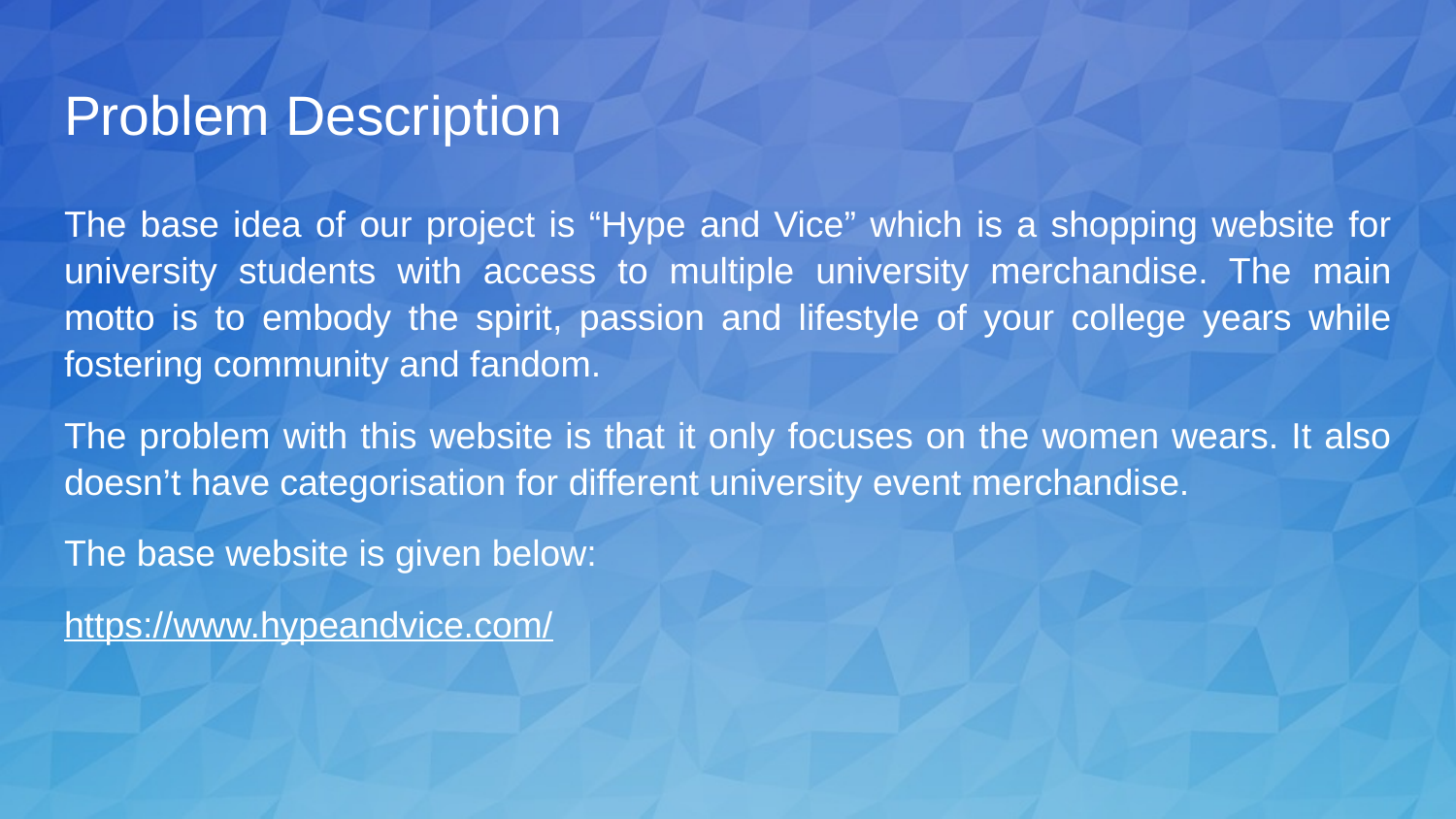

# Problem Description
The base idea of our project is “Hype and Vice” which is a shopping website for university students with access to multiple university merchandise. The main motto is to embody the spirit, passion and lifestyle of your college years while fostering community and fandom.
The problem with this website is that it only focuses on the women wears. It also doesn’t have categorisation for different university event merchandise.
The base website is given below:
https://www.hypeandvice.com/